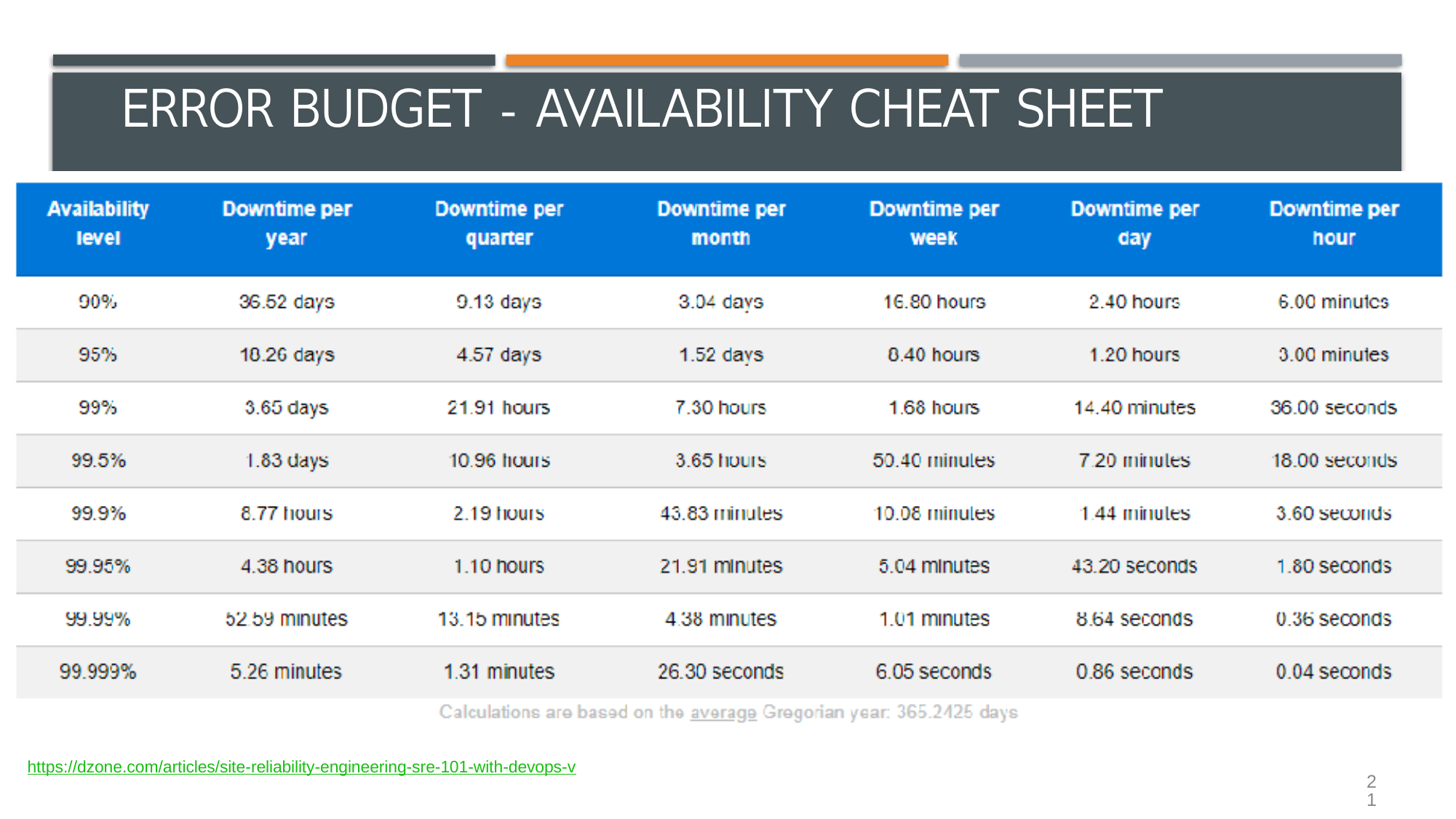

# Error Budget - Availability cheat sheet

https://dzone.com/articles/site-reliability-engineering-sre-101-with-devops-v
21